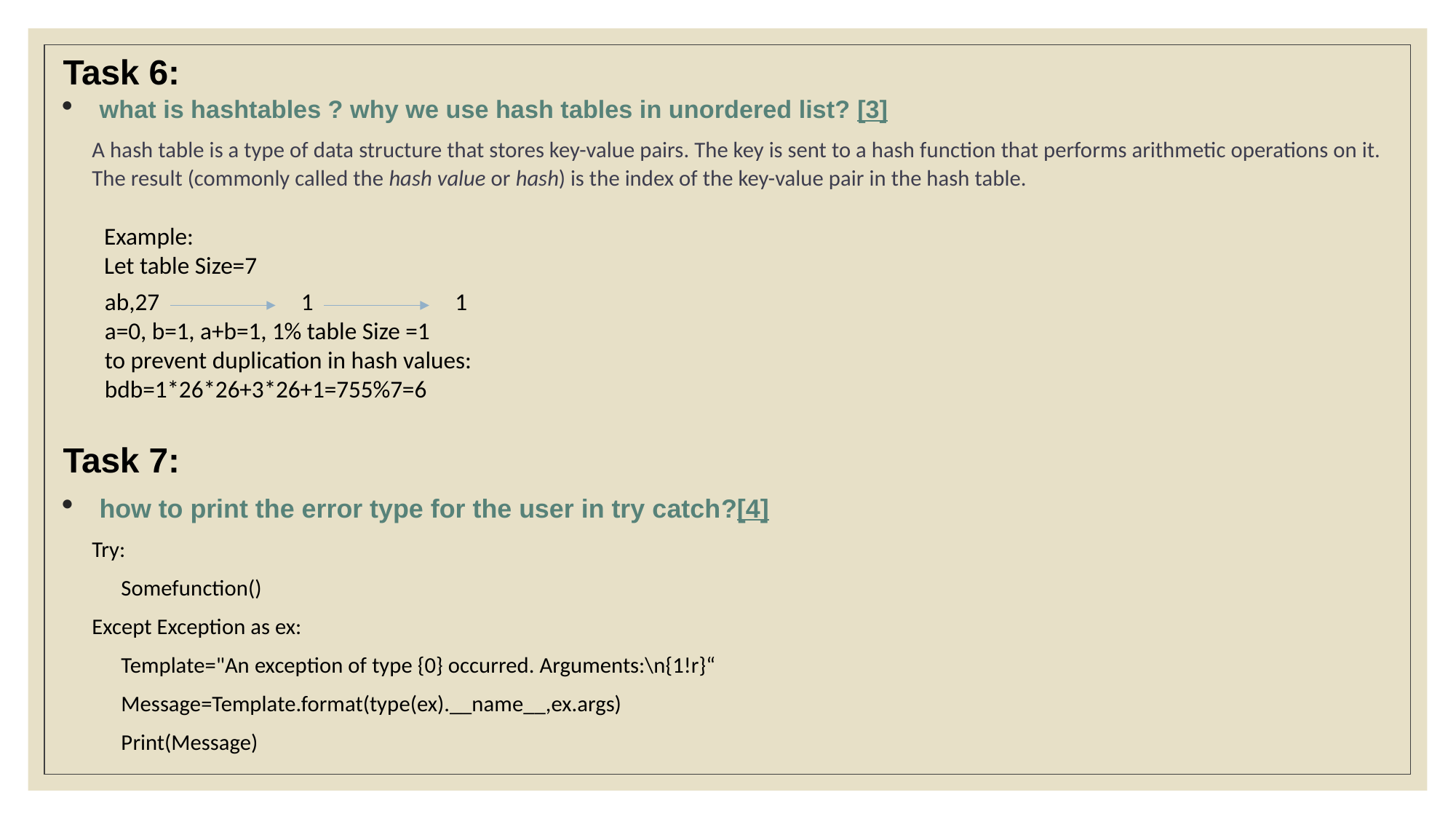

Task 6:
what is hashtables ? why we use hash tables in unordered list? [3]
A hash table is a type of data structure that stores key-value pairs. The key is sent to a hash function that performs arithmetic operations on it. The result (commonly called the hash value or hash) is the index of the key-value pair in the hash table.

Task 7:
how to print the error type for the user in try catch?[4]
Try:
Somefunction()
Except Exception as ex:
Template="An exception of type {0} occurred. Arguments:\n{1!r}“
Message=Template.format(type(ex).__name__,ex.args)
Print(Message)

Example:
Let table Size=7

ab,27                          1                          1
a=0, b=1, a+b=1, 1% table Size =1
to prevent duplication in hash values:
bdb=1*26*26+3*26+1=755%7=6